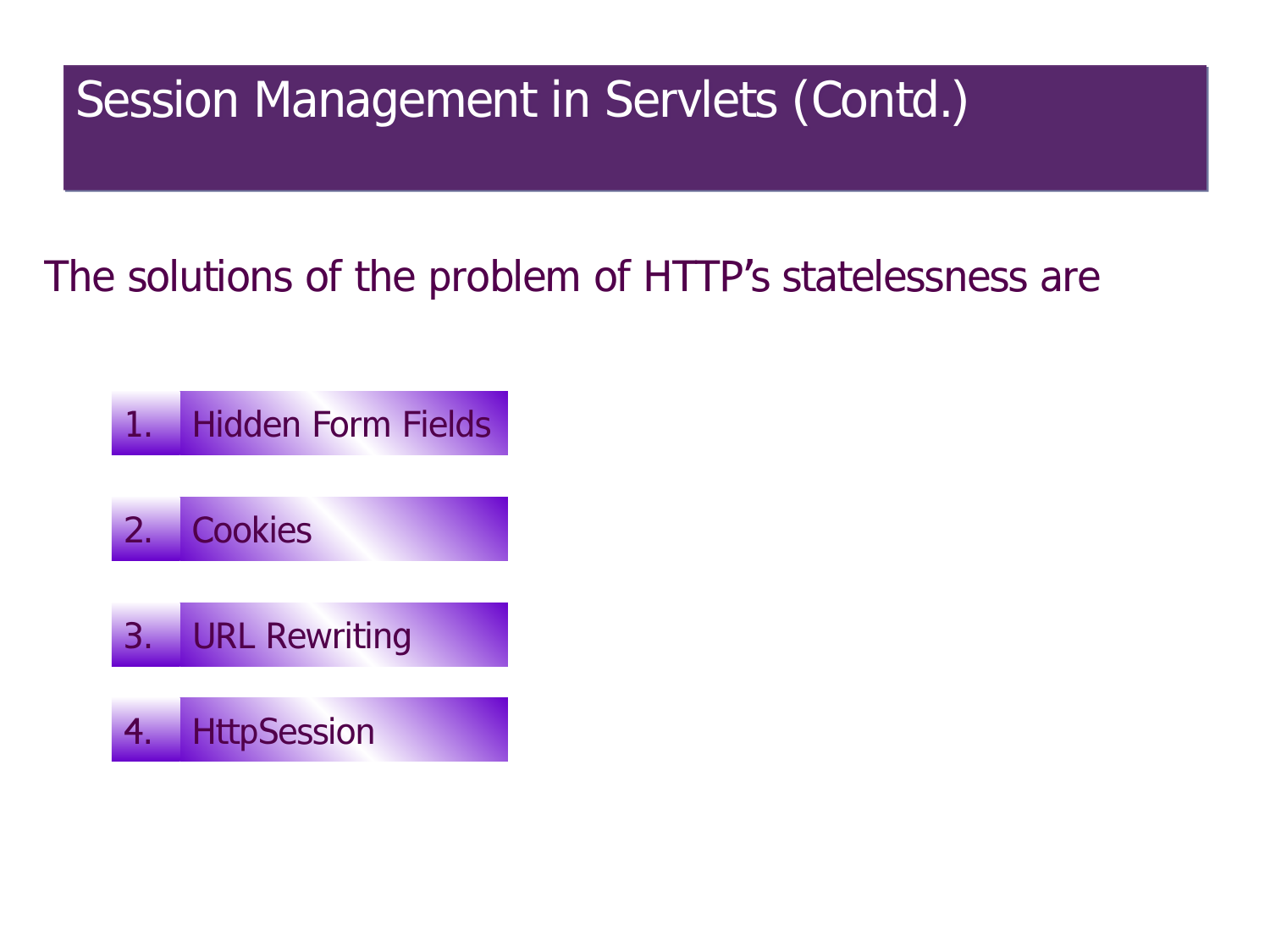

# Session Management in Servlets (Contd.)
The solutions of the problem of HTTP’s statelessness are
1.
Hidden Form Fields
2.
Cookies
3.
URL Rewriting
4.
HttpSession
57